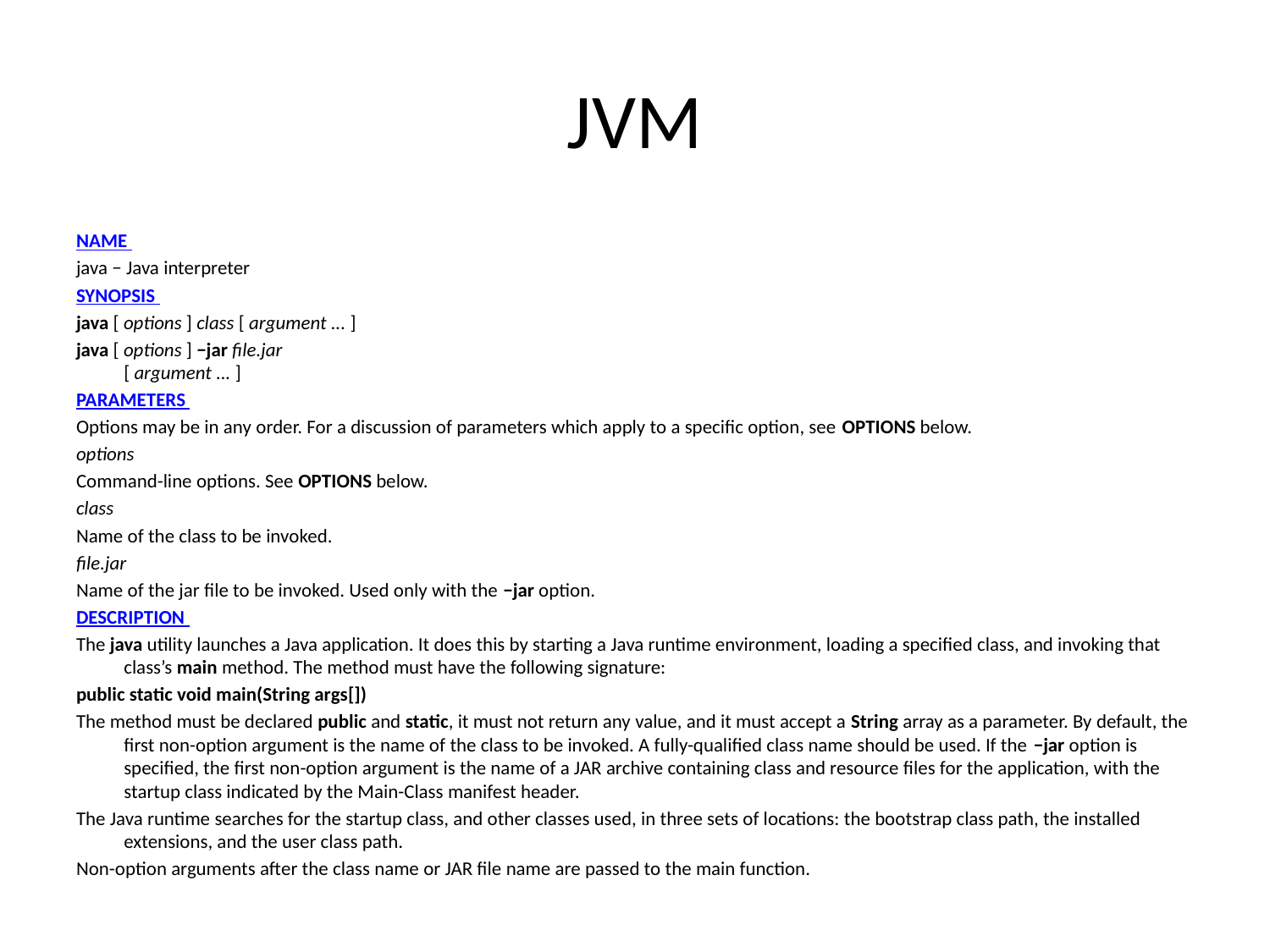

# JVM
NAME
java − Java interpreter
SYNOPSIS
java [ options ] class [ argument ... ]
java [ options ] −jar file.jar
[ argument ... ]
PARAMETERS
Options may be in any order. For a discussion of parameters which apply to a specific option, see OPTIONS below.
options
Command-line options. See OPTIONS below.
class
Name of the class to be invoked.
file.jar
Name of the jar file to be invoked. Used only with the −jar option.
DESCRIPTION
The java utility launches a Java application. It does this by starting a Java runtime environment, loading a specified class, and invoking that class’s main method. The method must have the following signature:
public static void main(String args[])
The method must be declared public and static, it must not return any value, and it must accept a String array as a parameter. By default, the first non-option argument is the name of the class to be invoked. A fully-qualified class name should be used. If the −jar option is specified, the first non-option argument is the name of a JAR archive containing class and resource files for the application, with the startup class indicated by the Main-Class manifest header.
The Java runtime searches for the startup class, and other classes used, in three sets of locations: the bootstrap class path, the installed extensions, and the user class path.
Non-option arguments after the class name or JAR file name are passed to the main function.